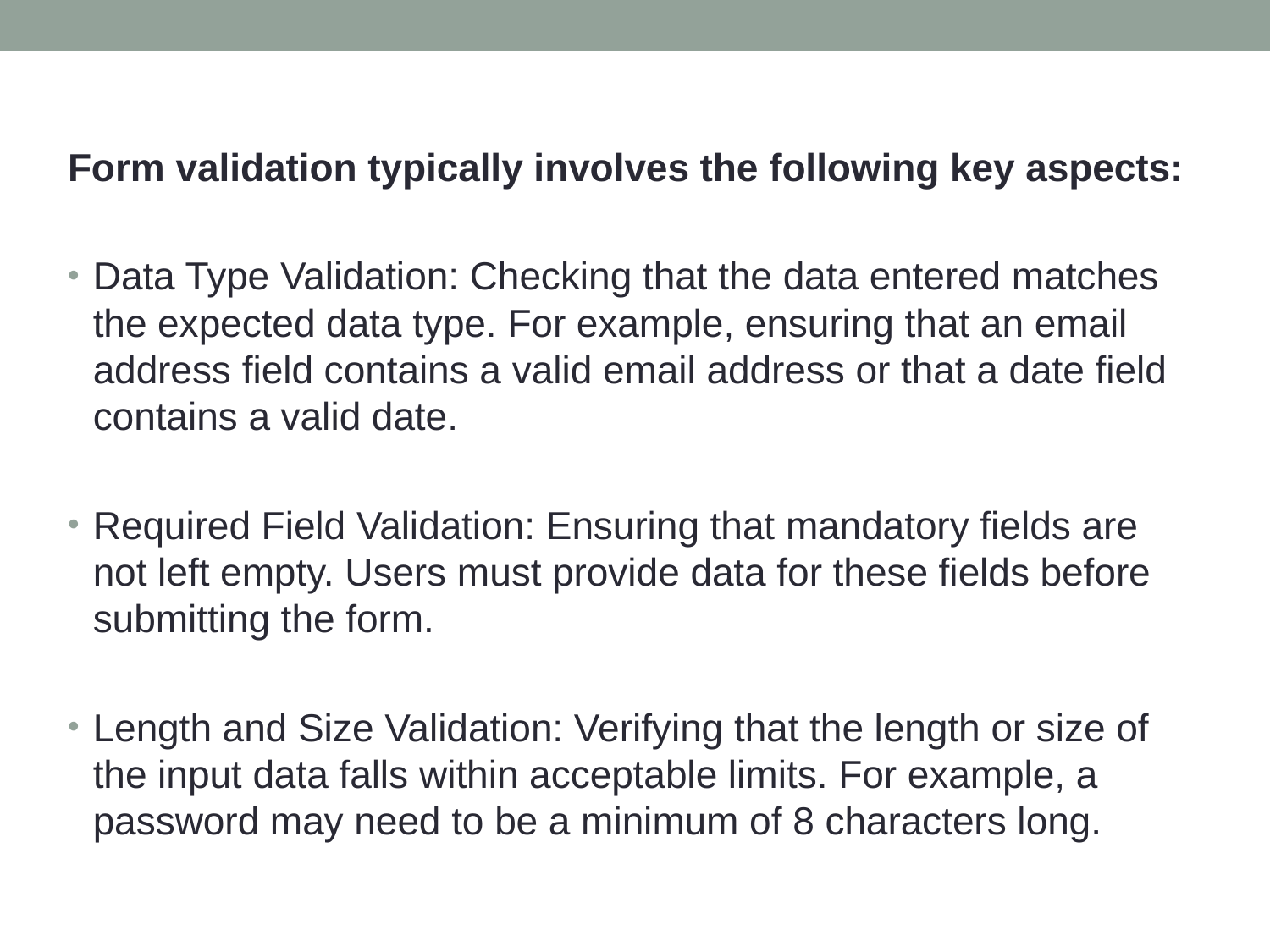

Form validation typically involves the following key aspects:

Data Type Validation: Checking that the data entered matches the expected data type. For example, ensuring that an email address field contains a valid email address or that a date field contains a valid date.

Required Field Validation: Ensuring that mandatory fields are not left empty. Users must provide data for these fields before submitting the form.

Length and Size Validation: Verifying that the length or size of the input data falls within acceptable limits. For example, a password may need to be a minimum of 8 characters long.